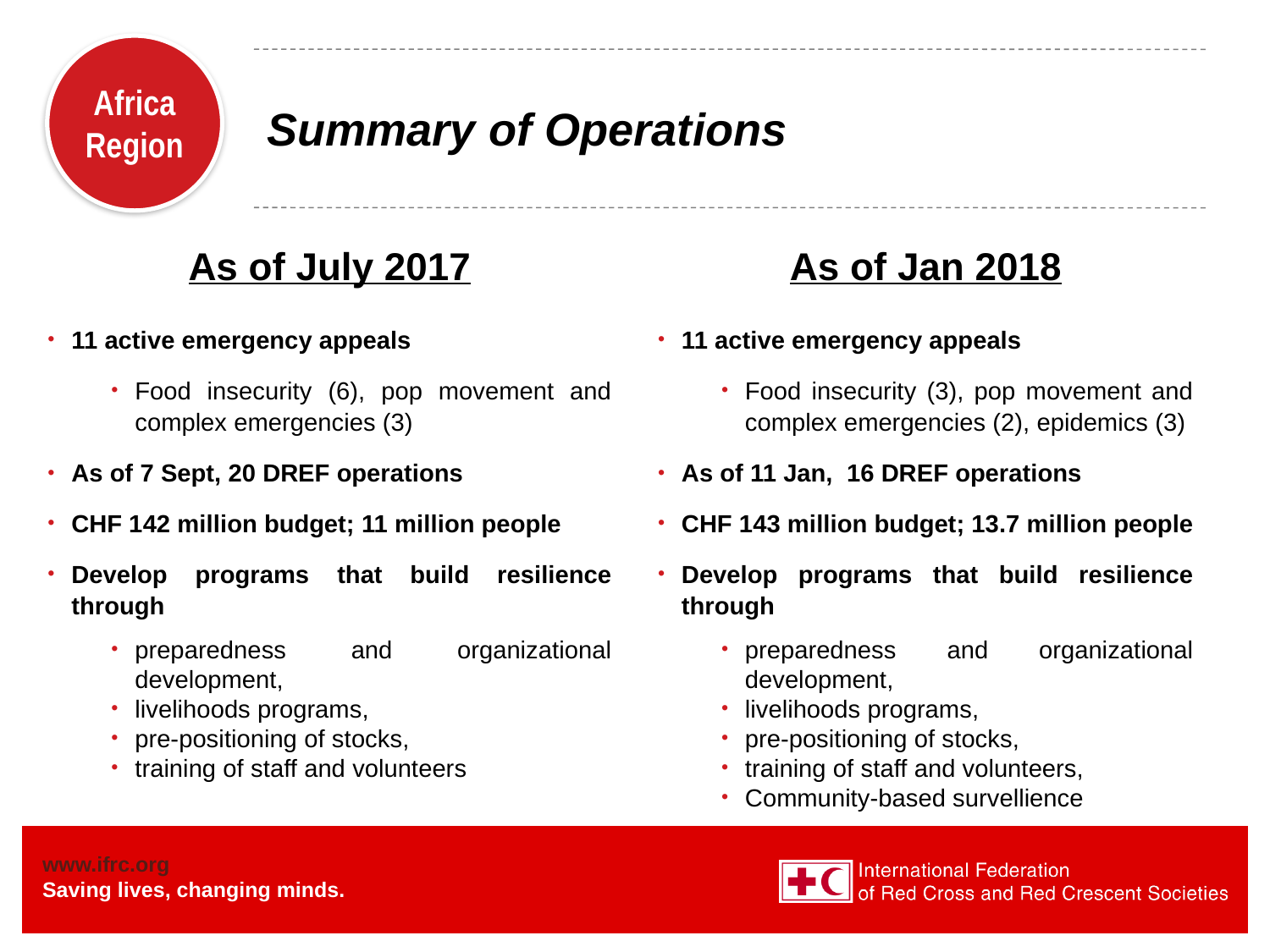

# Summary of Operations
As of Jan 2018
As of July 2017
11 active emergency appeals
Food insecurity (3), pop movement and complex emergencies (2), epidemics (3)
As of 11 Jan,  16 DREF operations
CHF 143 million budget; 13.7 million people
Develop programs that build resilience through
preparedness and organizational development,
livelihoods programs,
pre-positioning of stocks,
training of staff and volunteers,
Community-based survellience

11 active emergency appeals
Food insecurity (6), pop movement and complex emergencies (3)
As of 7 Sept, 20 DREF operations
CHF 142 million budget; 11 million people
Develop programs that build resilience through
preparedness and organizational development,
livelihoods programs,
pre-positioning of stocks,
training of staff and volunteers